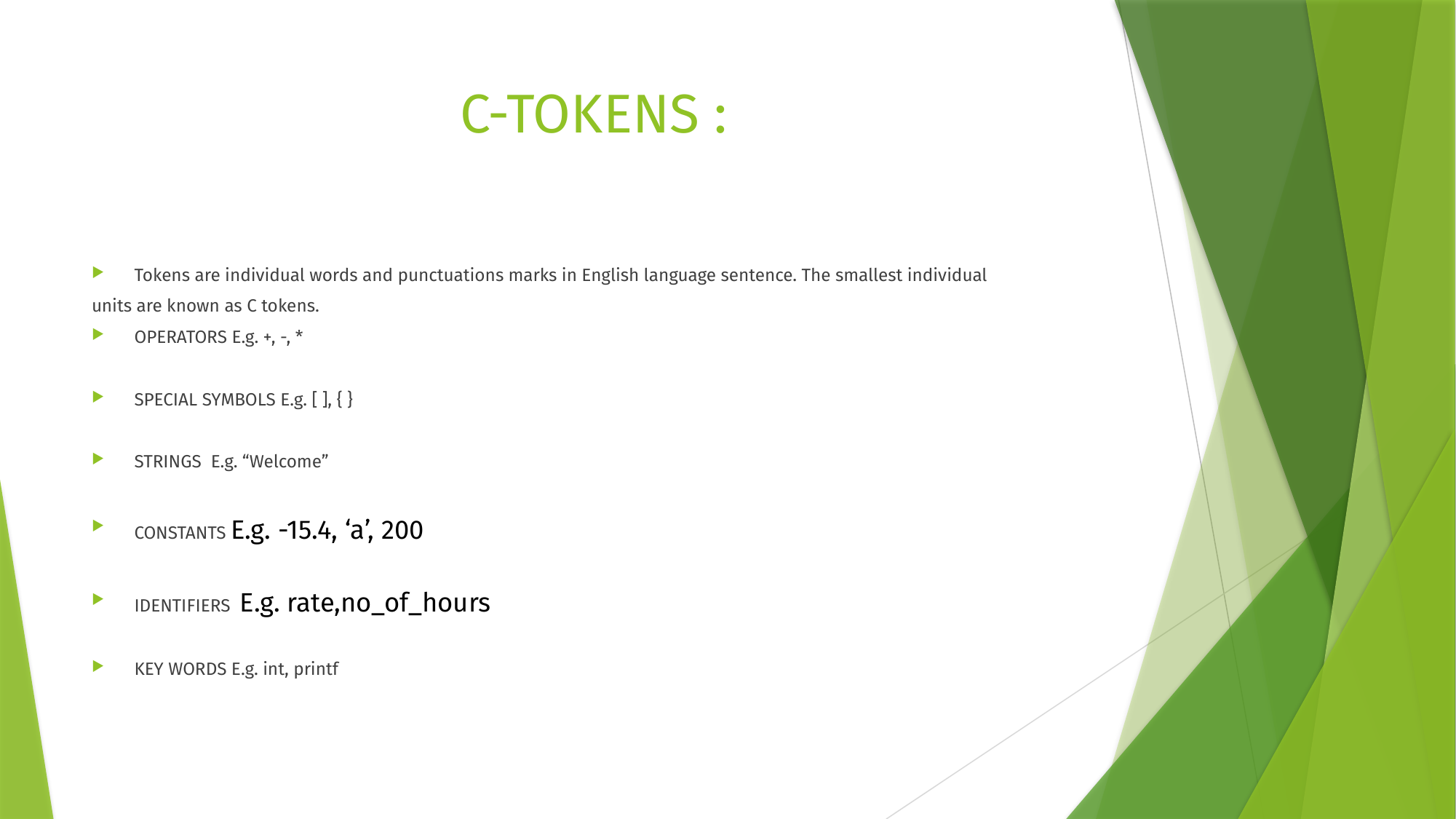

# C-TOKENS :
Tokens are individual words and punctuations marks in English language sentence. The smallest individual
units are known as C tokens.
OPERATORS E.g. +, -, *

SPECIAL SYMBOLS E.g. [ ], { }

STRINGS  E.g. “Welcome”

CONSTANTS E.g. -15.4, ‘a’, 200

IDENTIFIERS  E.g. rate,no_of_hours

KEY WORDS E.g. int, printf